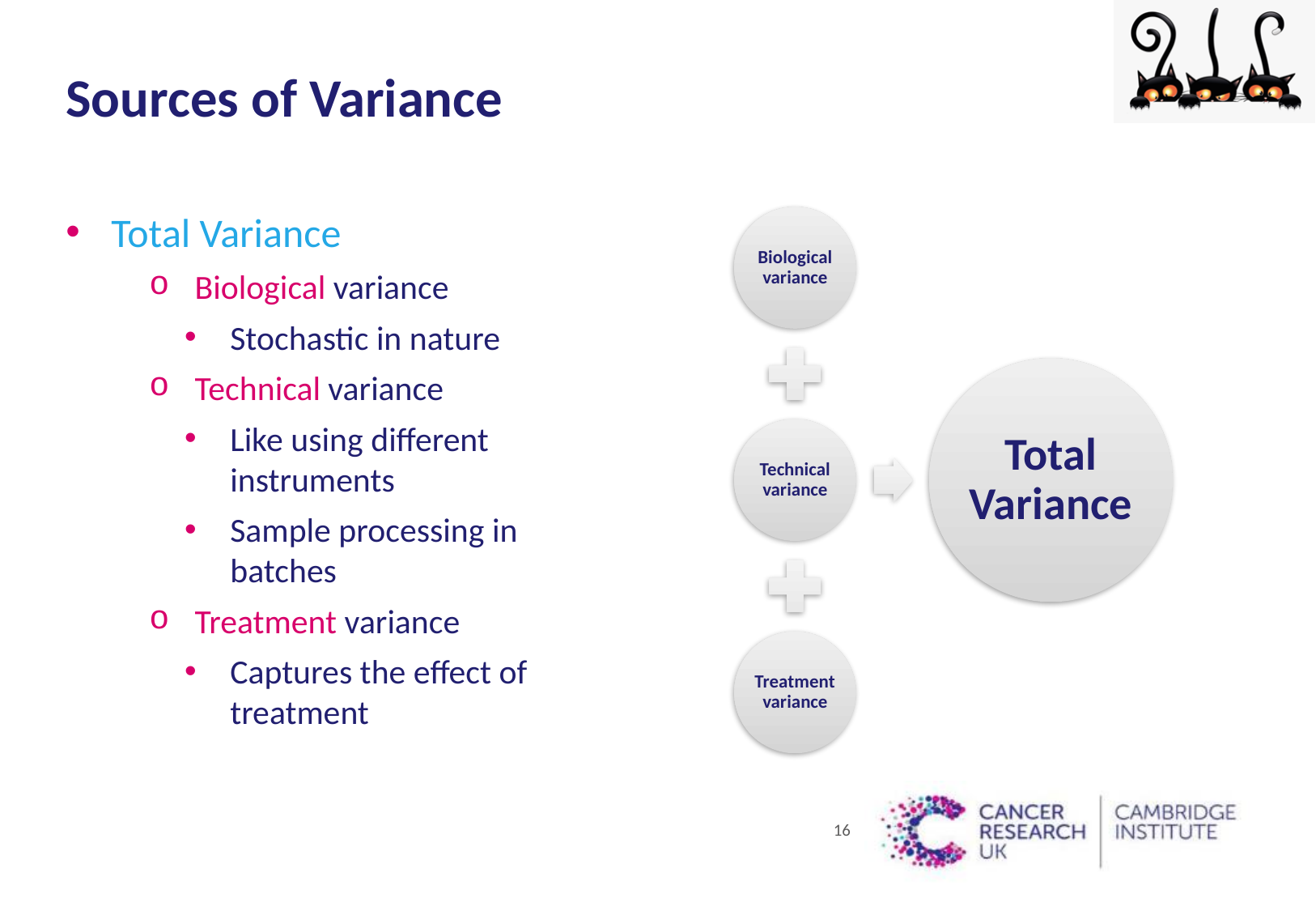

# Sources of Variance
Biological variance

Technical variance

Treatment variance

Total Variance
Total Variance
Biological variance
Stochastic in nature
Technical variance
Like using different instruments
Sample processing in batches
Treatment variance
Captures the effect of treatment

16